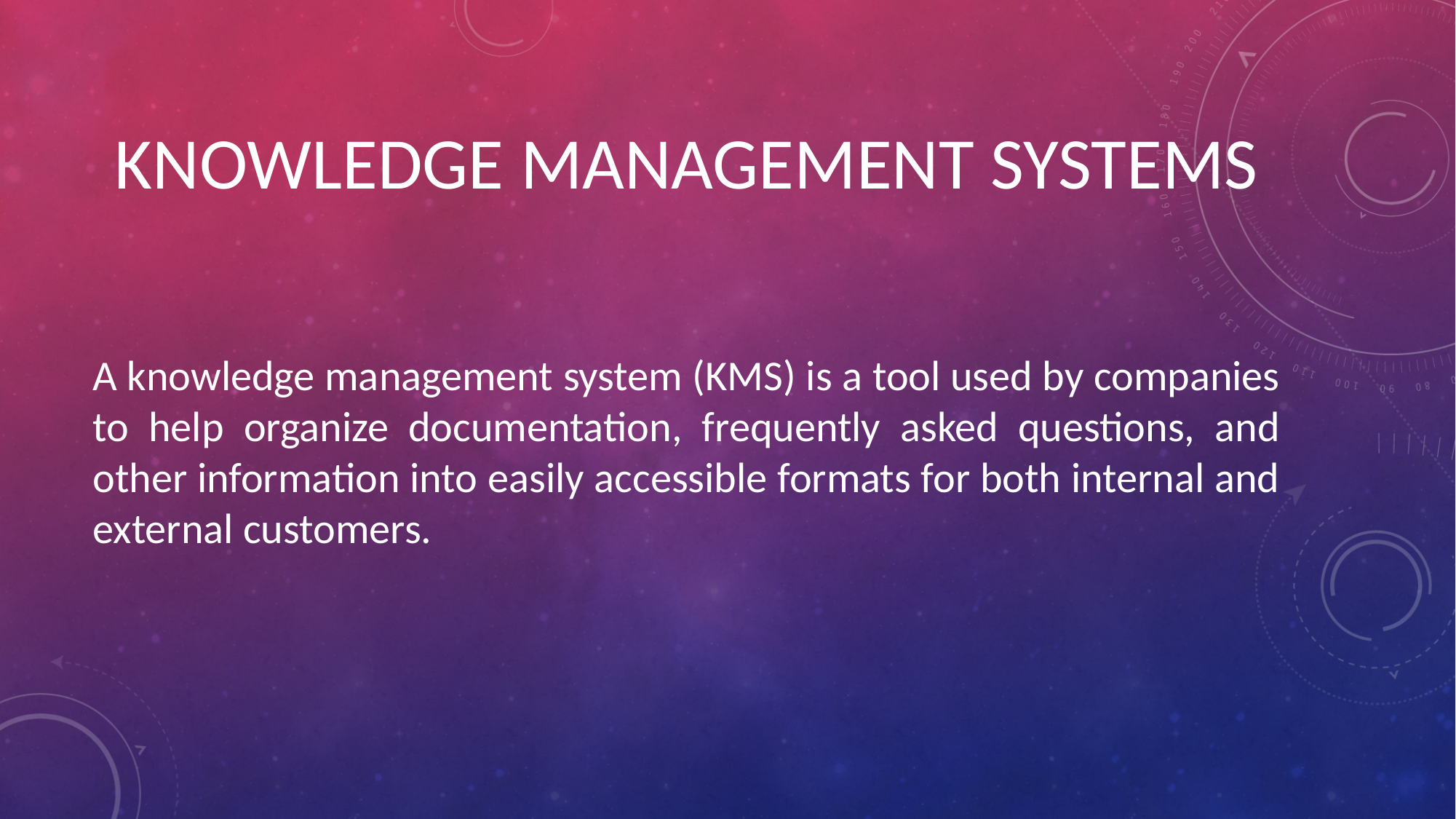

# Knowledge management systems
A knowledge management system (KMS) is a tool used by companies to help organize documentation, frequently asked questions, and other information into easily accessible formats for both internal and external customers.